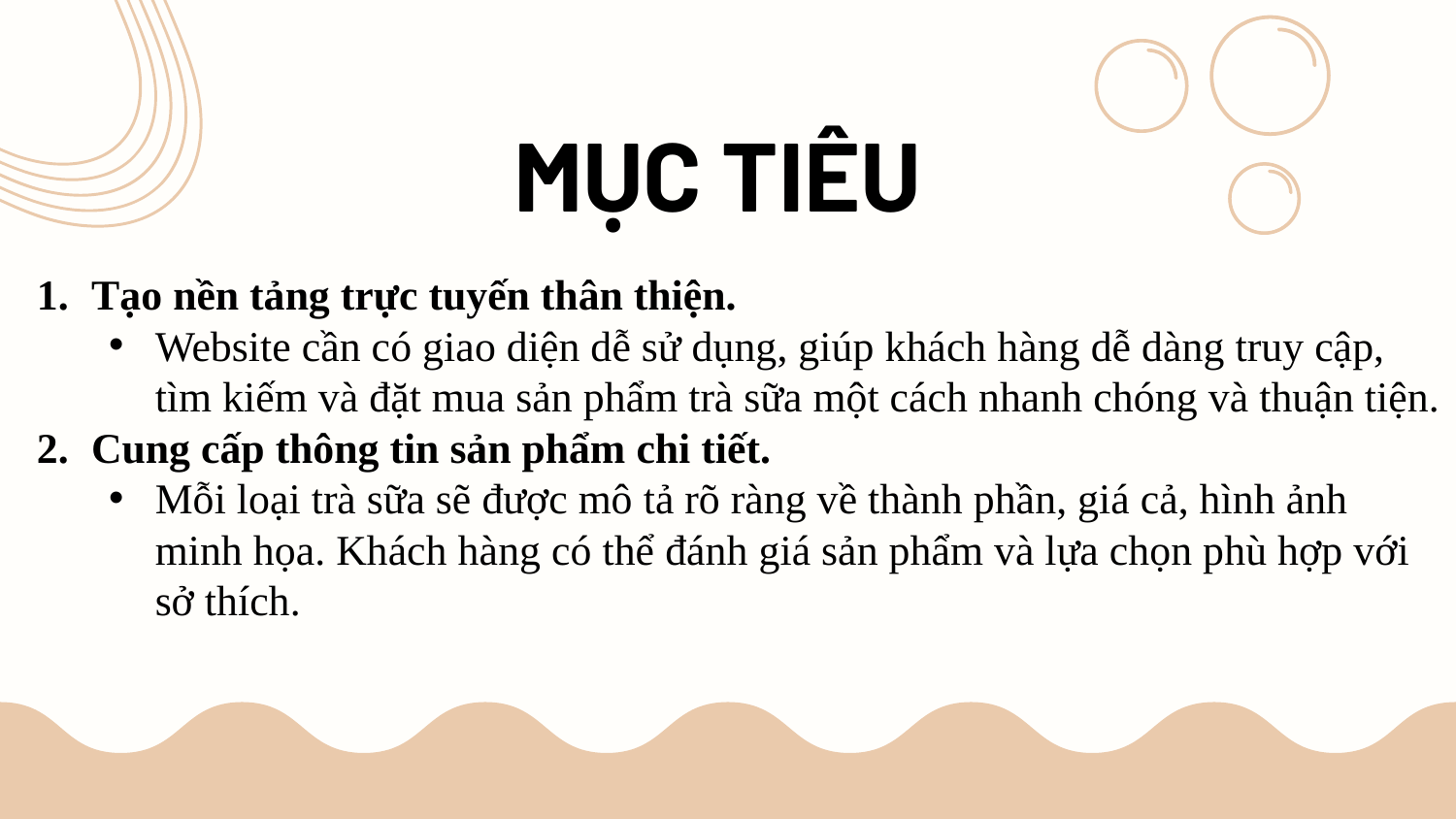

# MỤC TIÊU

Tạo nền tảng trực tuyến thân thiện.
Website cần có giao diện dễ sử dụng, giúp khách hàng dễ dàng truy cập, tìm kiếm và đặt mua sản phẩm trà sữa một cách nhanh chóng và thuận tiện.
Cung cấp thông tin sản phẩm chi tiết.
Mỗi loại trà sữa sẽ được mô tả rõ ràng về thành phần, giá cả, hình ảnh minh họa. Khách hàng có thể đánh giá sản phẩm và lựa chọn phù hợp với sở thích.